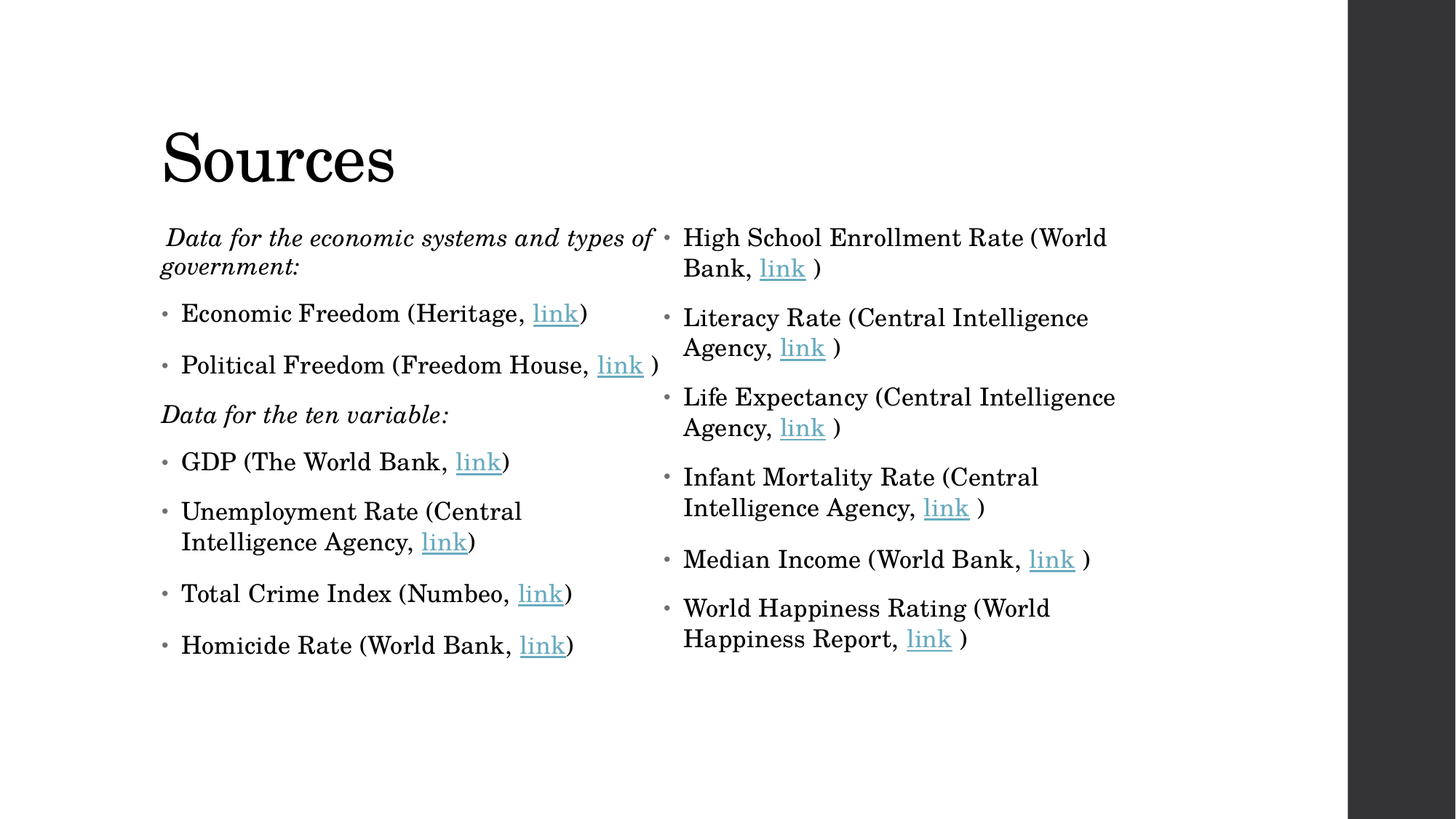

# Sources
 Data for the economic systems and types of government:
Economic Freedom (Heritage, link)
Political Freedom (Freedom House, link )
Data for the ten variable:
GDP (The World Bank, link)
Unemployment Rate (Central Intelligence Agency, link)
Total Crime Index (Numbeo, link)
Homicide Rate (World Bank, link)

High School Enrollment Rate (World Bank, link )
Literacy Rate (Central Intelligence Agency, link )
Life Expectancy (Central Intelligence Agency, link )
Infant Mortality Rate (Central Intelligence Agency, link )
Median Income (World Bank, link )
World Happiness Rating (World Happiness Report, link )